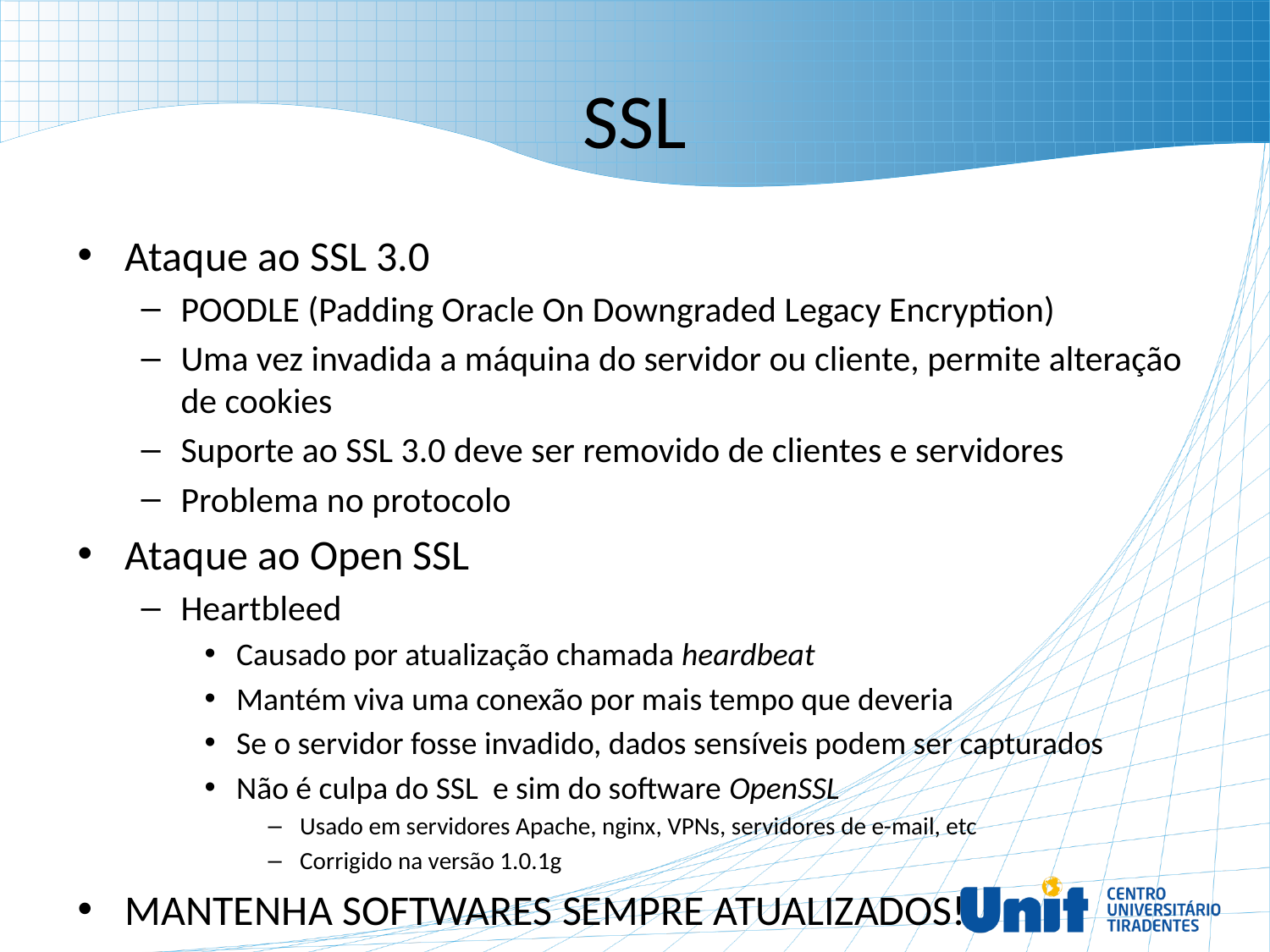

# SSL
Ataque ao SSL 3.0
POODLE (Padding Oracle On Downgraded Legacy Encryption)
Uma vez invadida a máquina do servidor ou cliente, permite alteração de cookies
Suporte ao SSL 3.0 deve ser removido de clientes e servidores
Problema no protocolo
Ataque ao Open SSL
Heartbleed
Causado por atualização chamada heardbeat
Mantém viva uma conexão por mais tempo que deveria
Se o servidor fosse invadido, dados sensíveis podem ser capturados
Não é culpa do SSL  e sim do software OpenSSL
Usado em servidores Apache, nginx, VPNs, servidores de e-mail, etc
Corrigido na versão 1.0.1g
MANTENHA SOFTWARES SEMPRE ATUALIZADOS!